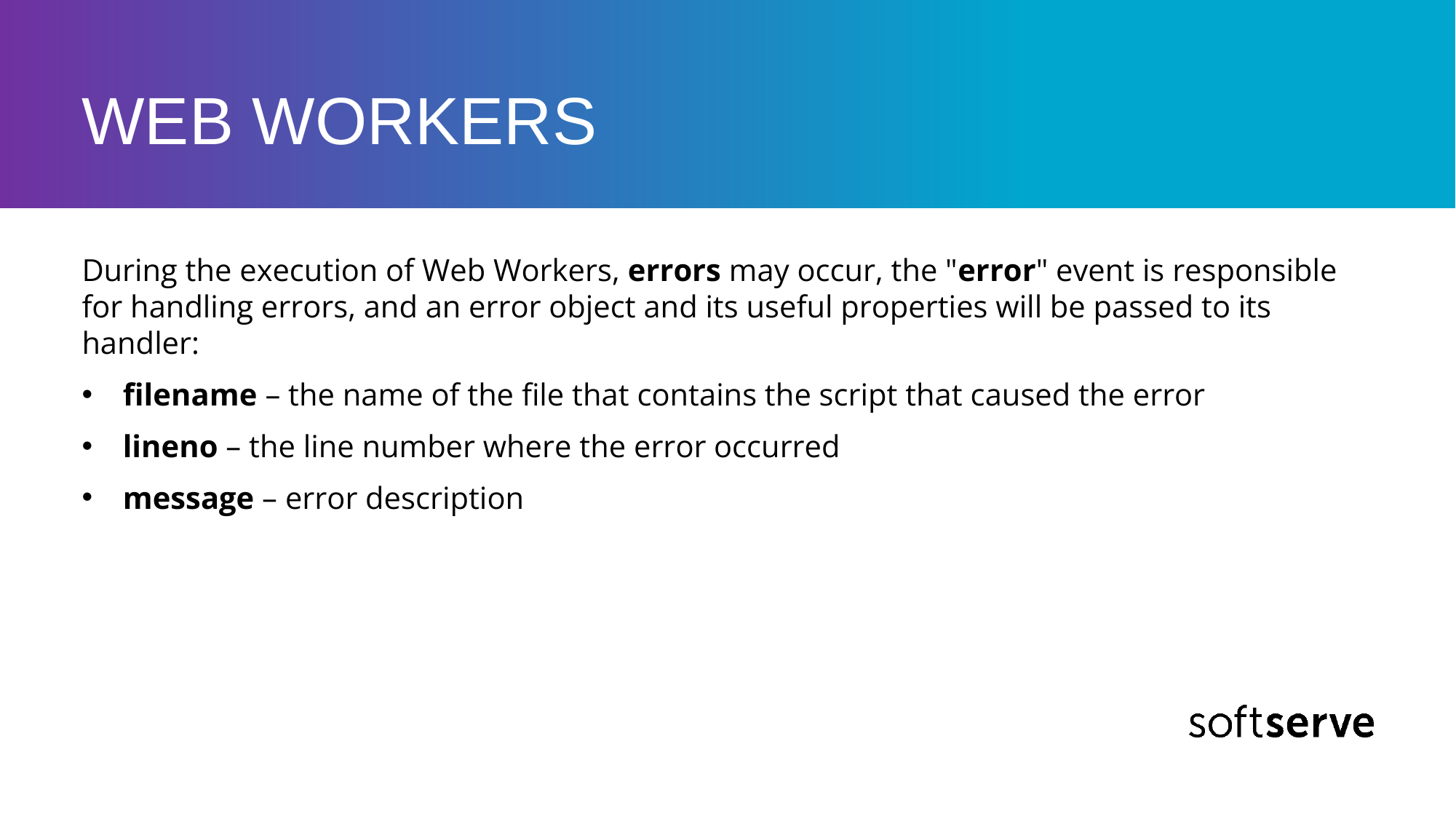

# WEB WORKERS
During the execution of Web Workers, errors may occur, the "error" event is responsible for handling errors, and an error object and its useful properties will be passed to its handler:
filename – the name of the file that contains the script that caused the error
lineno – the line number where the error occurred
message – error description